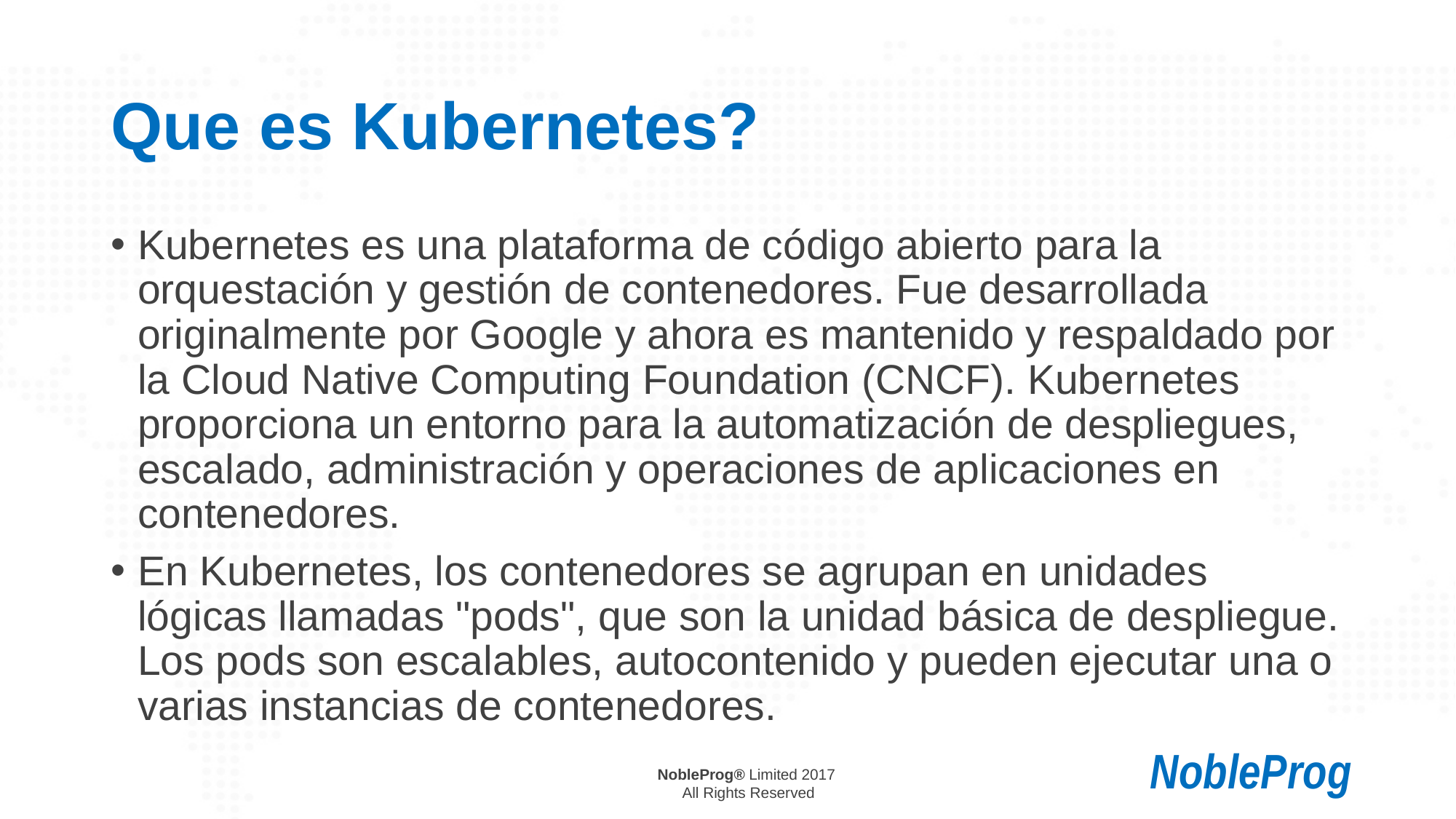

# Que es Kubernetes?
Kubernetes es una plataforma de código abierto para la orquestación y gestión de contenedores. Fue desarrollada originalmente por Google y ahora es mantenido y respaldado por la Cloud Native Computing Foundation (CNCF). Kubernetes proporciona un entorno para la automatización de despliegues, escalado, administración y operaciones de aplicaciones en contenedores.
En Kubernetes, los contenedores se agrupan en unidades lógicas llamadas "pods", que son la unidad básica de despliegue. Los pods son escalables, autocontenido y pueden ejecutar una o varias instancias de contenedores.